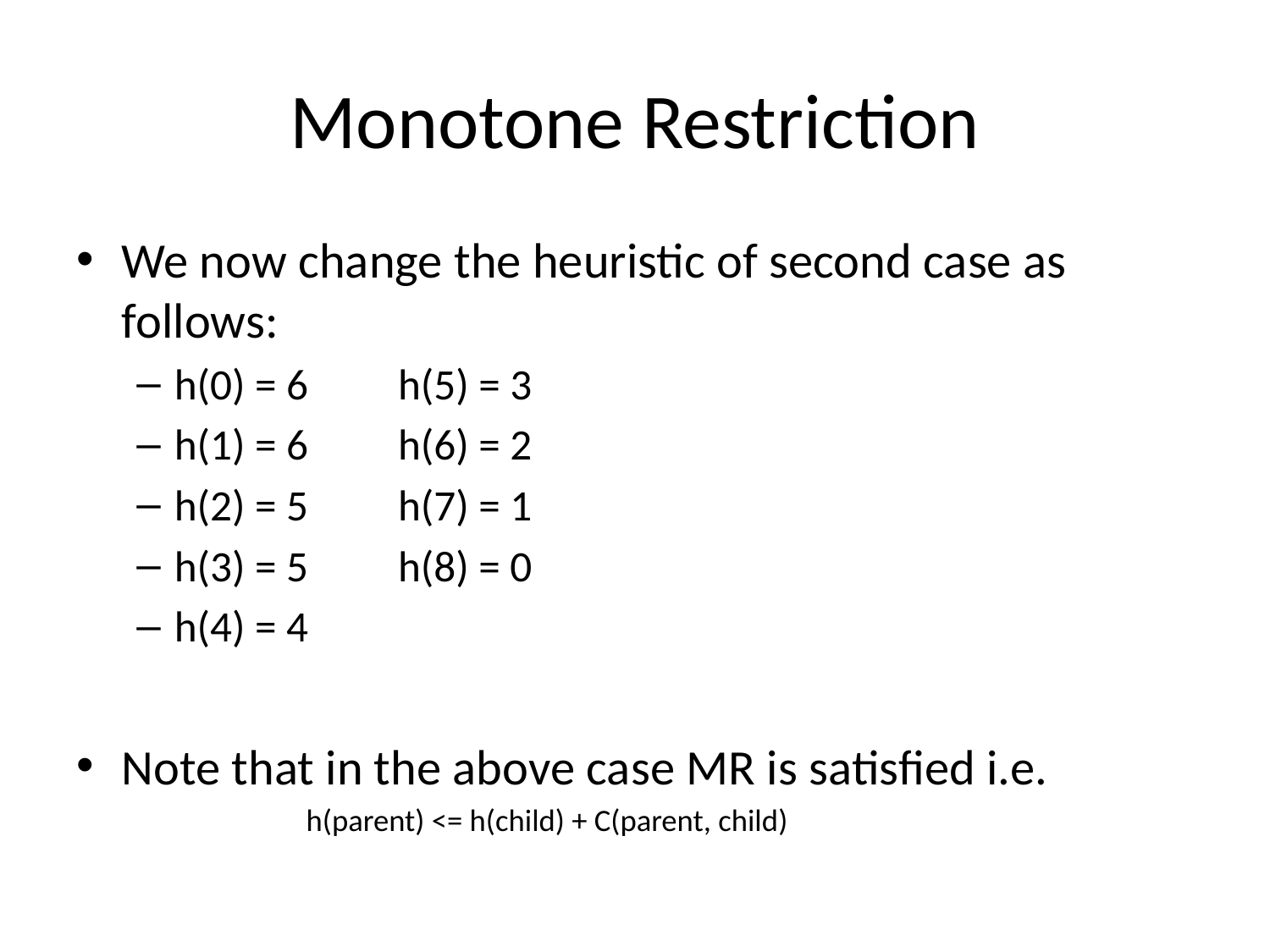

# Monotone Restriction
We now change the heuristic of second case as follows:
h(0) = 6			h(5) = 3
h(1) = 6			h(6) = 2
h(2) = 5			h(7) = 1
h(3) = 5			h(8) = 0
h(4) = 4

Note that in the above case MR is satisfied i.e.
       h(parent) <= h(child) + C(parent, child)